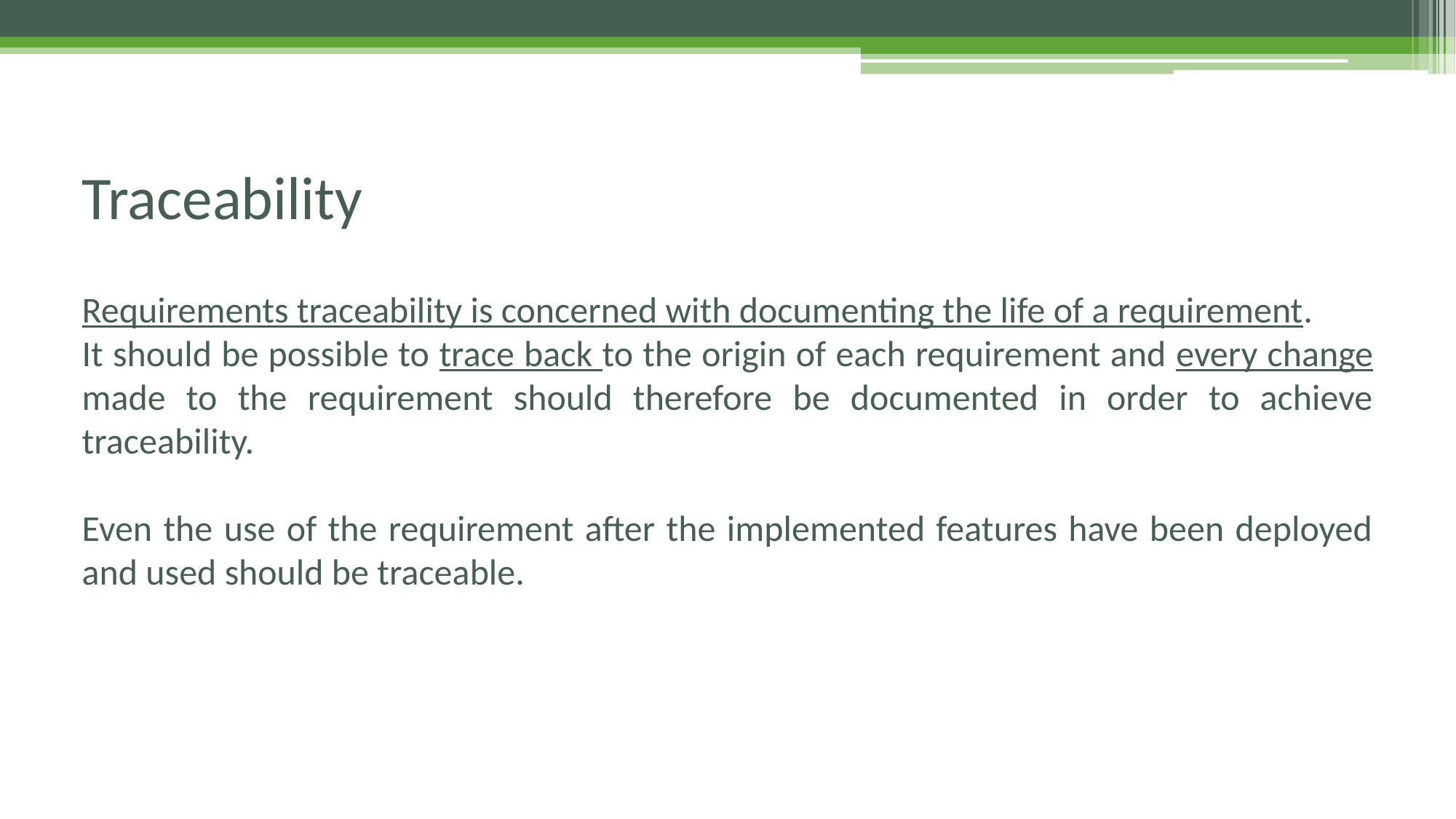

# Traceability
Requirements traceability is concerned with documenting the life of a requirement.
It should be possible to trace back to the origin of each requirement and every change made to the requirement should therefore be documented in order to achieve traceability.

Even the use of the requirement after the implemented features have been deployed and used should be traceable.